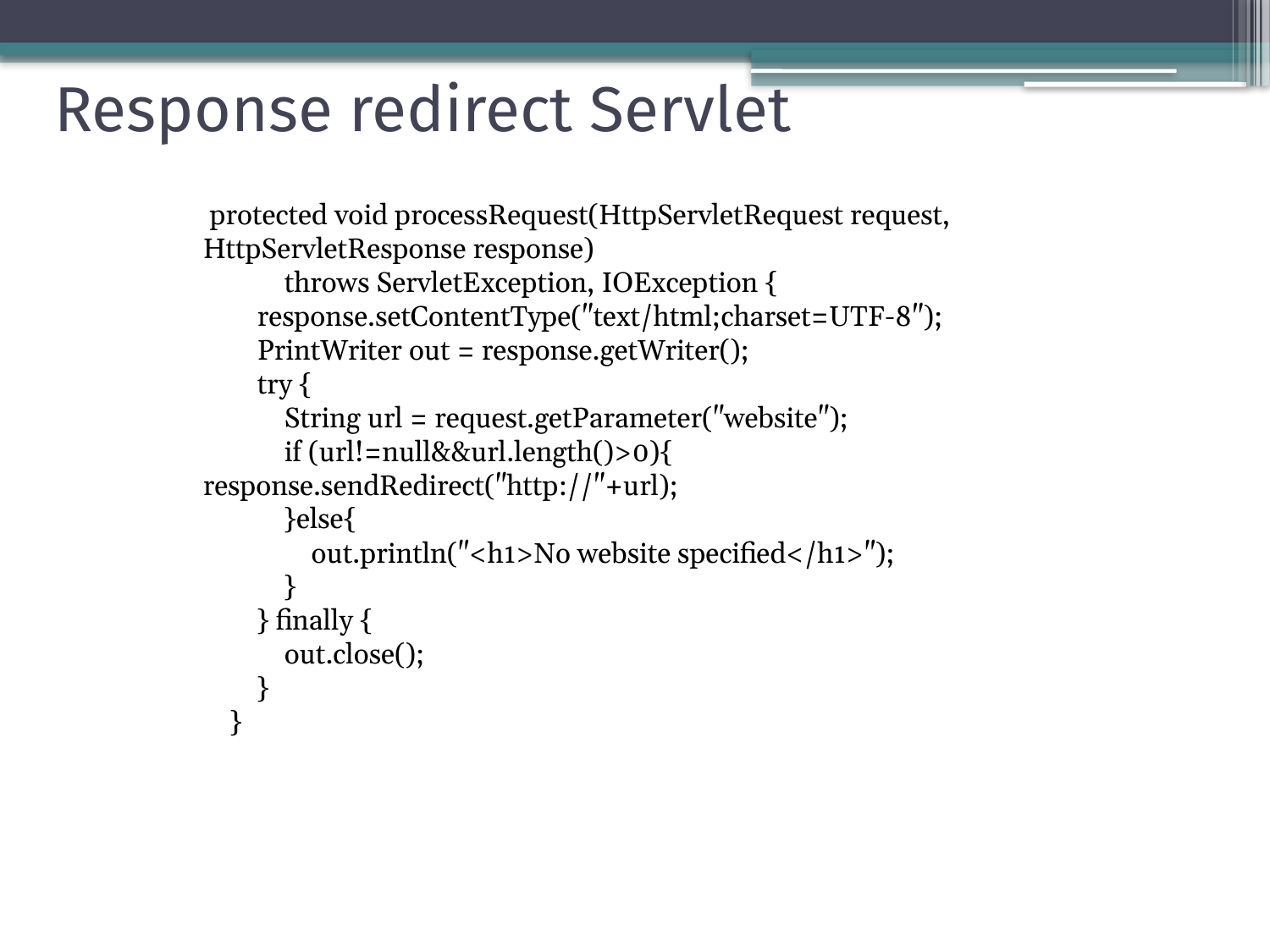

# Response redirect Servlet
 protected void processRequest(HttpServletRequest request, HttpServletResponse response)
            throws ServletException, IOException {
        response.setContentType("text/html;charset=UTF-8");
        PrintWriter out = response.getWriter();
        try {
            String url = request.getParameter("website");
            if (url!=null&&url.length()>0){                	response.sendRedirect("http://"+url);
            }else{
                out.println("<h1>No website specified</h1>");
            }
        } finally {
            out.close();
        }
    }